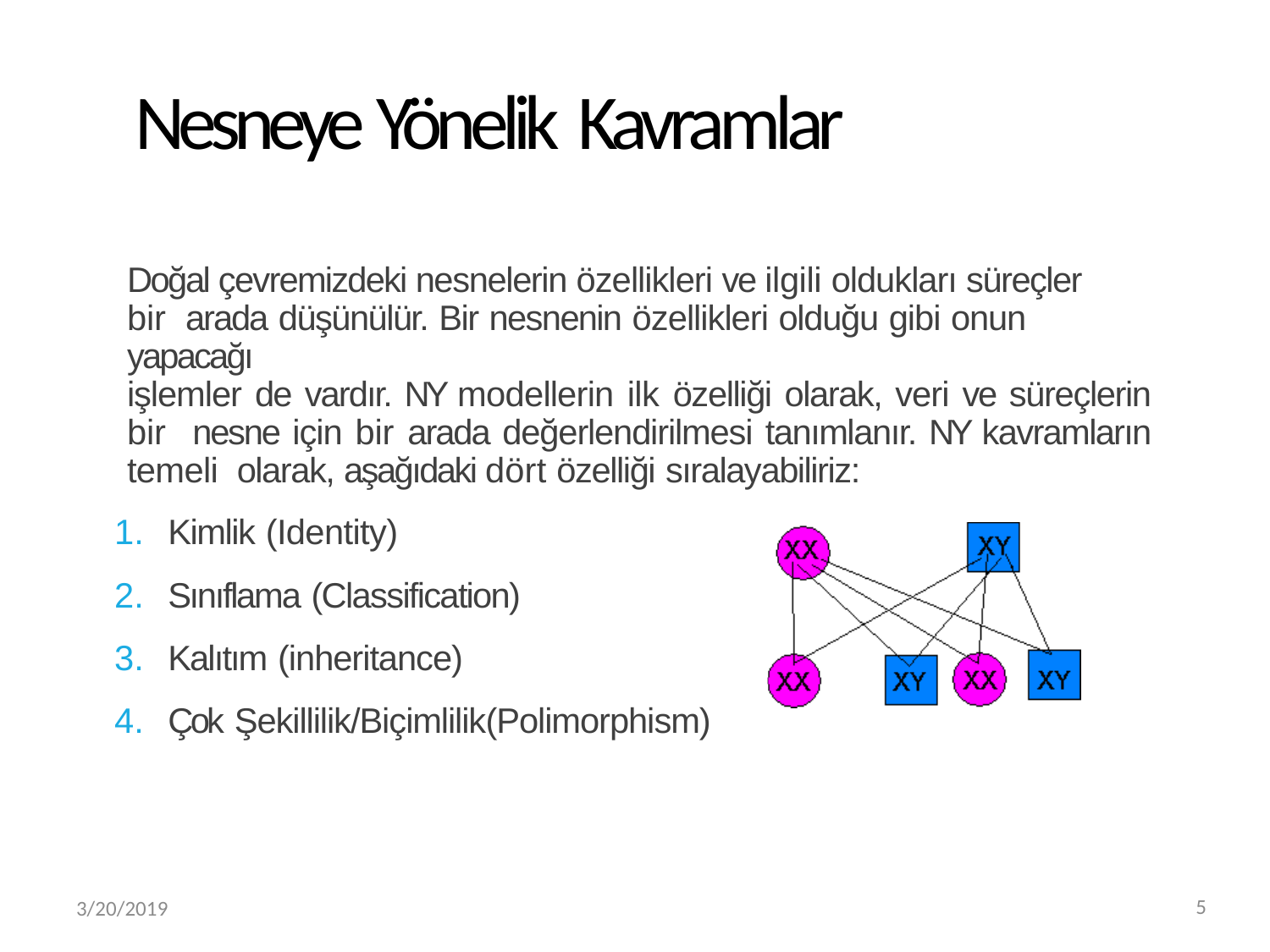

# Nesneye Yönelik Kavramlar
Doğal çevremizdeki nesnelerin özellikleri ve ilgili oldukları süreçler bir  arada düşünülür. Bir nesnenin özellikleri olduğu gibi onun yapacağı
işlemler de vardır. NY modellerin ilk özelliği olarak, veri ve süreçlerin bir  nesne için bir arada değerlendirilmesi tanımlanır. NY kavramların temeli  olarak, aşağıdaki dört özelliği sıralayabiliriz:
Kimlik (Identity)
Sınıflama (Classification)
Kalıtım (inheritance)
Çok Şekillilik/Biçimlilik(Polimorphism)

3/20/2019
5